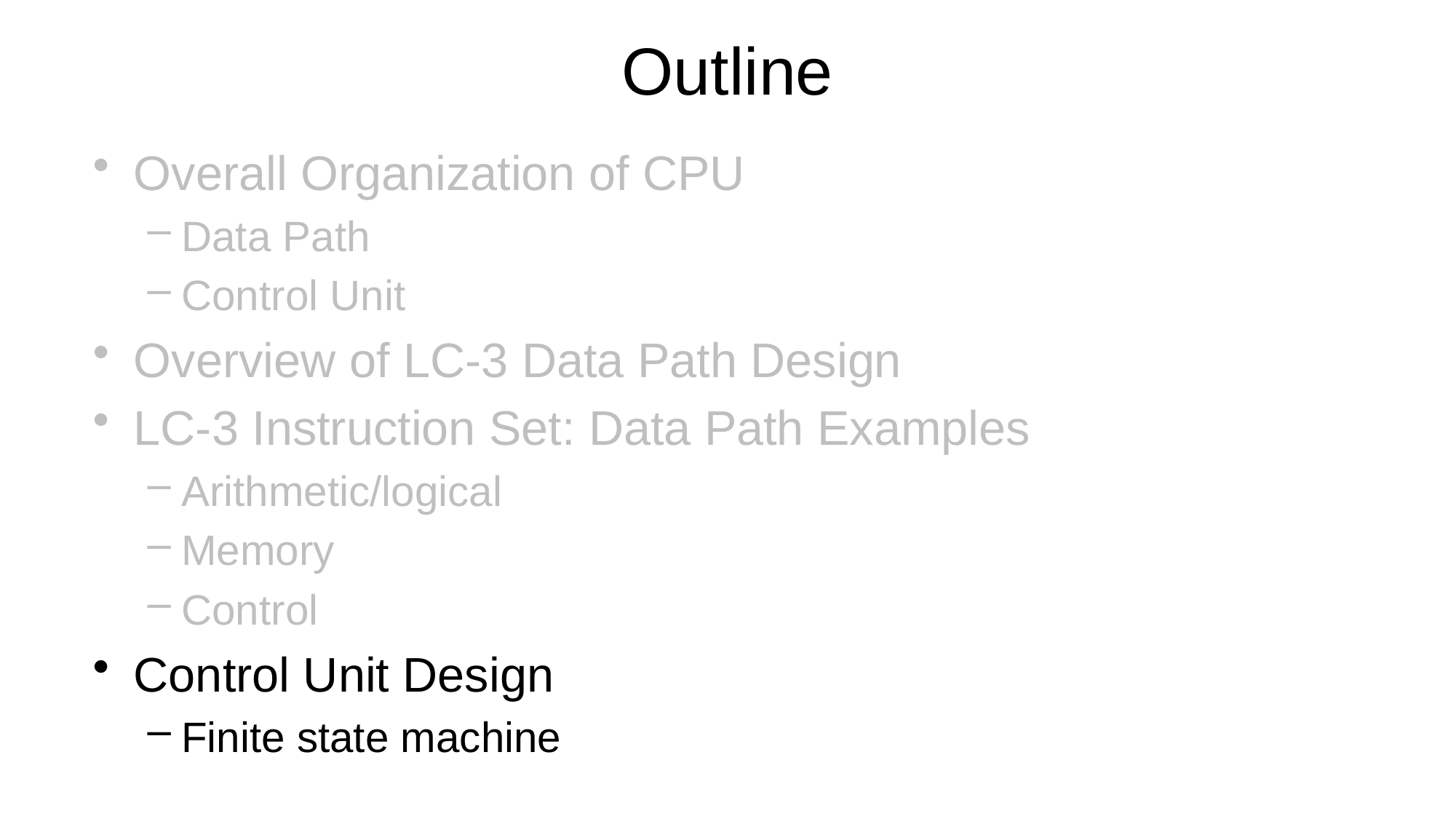

# Outline
Overall Organization of CPU
Data Path
Control Unit
Overview of LC-3 Data Path Design
LC-3 Instruction Set: Data Path Examples
Arithmetic/logical
Memory
Control
Control Unit Design
Finite state machine